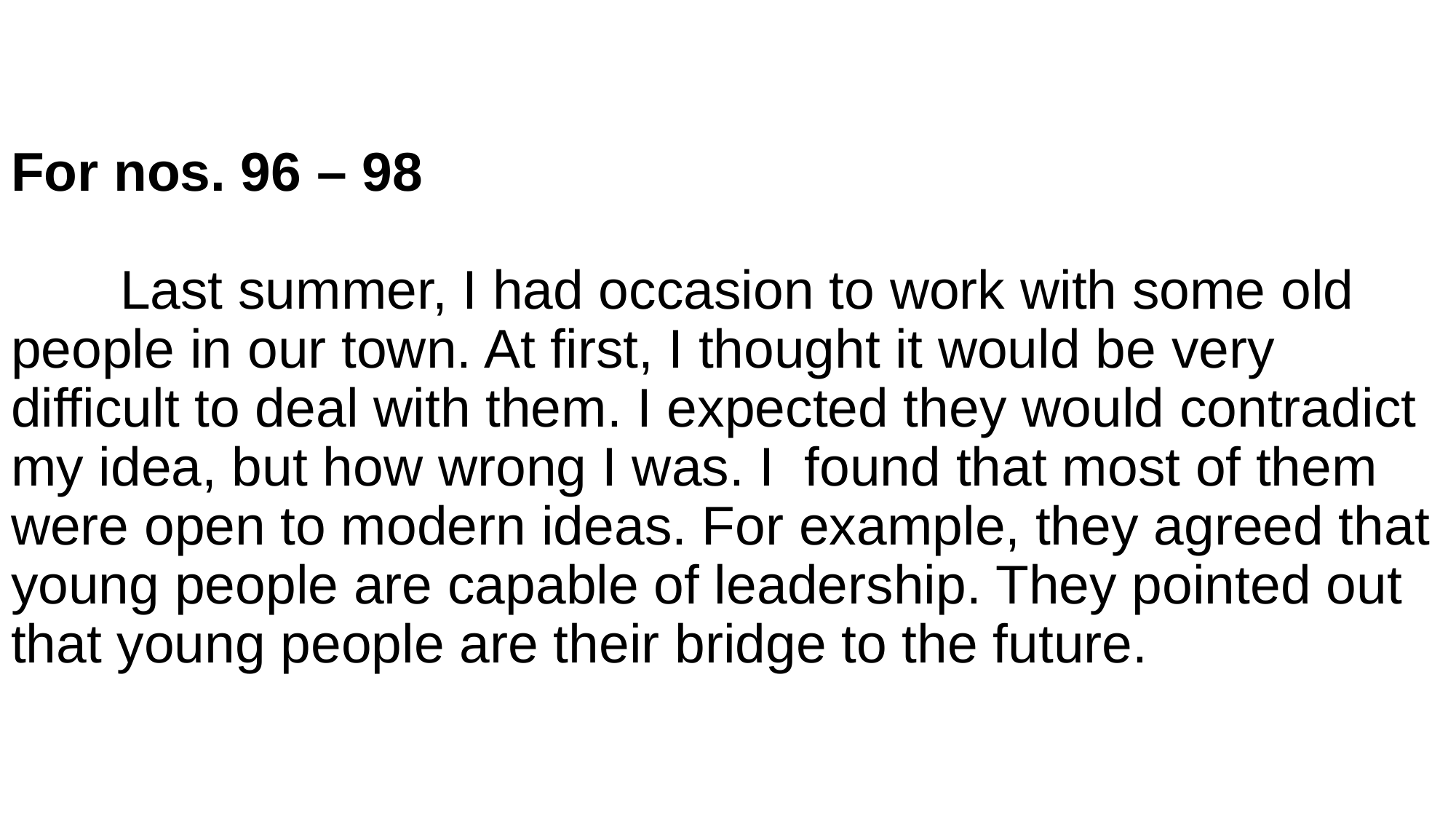

# For nos. 96 – 98 Last summer, I had occasion to work with some old people in our town. At first, I thought it would be very difficult to deal with them. I expected they would contradict my idea, but how wrong I was. I  found that most of them were open to modern ideas. For example, they agreed that young people are capable of leadership. They pointed out that young people are their bridge to the future.